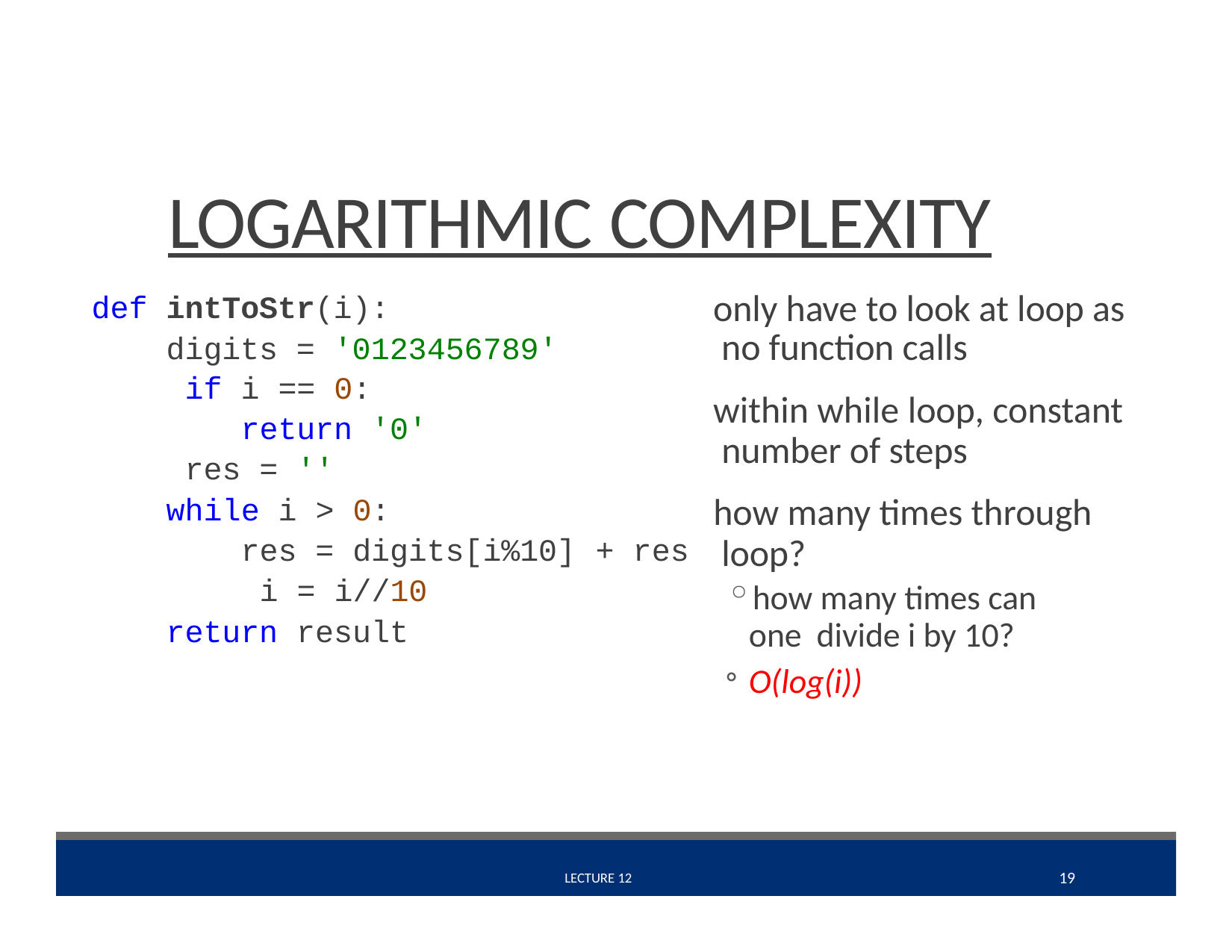

# LOGARITHMIC COMPLEXITY
only have to look at loop as  no function calls
within while loop, constant  number of steps
how many times through  loop?
how many times can one  divide i by 10?
O(log(i))
def intToStr(i):
digits = '0123456789'  if i == 0:
return '0'  res = ''
while i > 0:
res = digits[i%10]  i = i//10
+ res
return result
19
 LECTURE 12